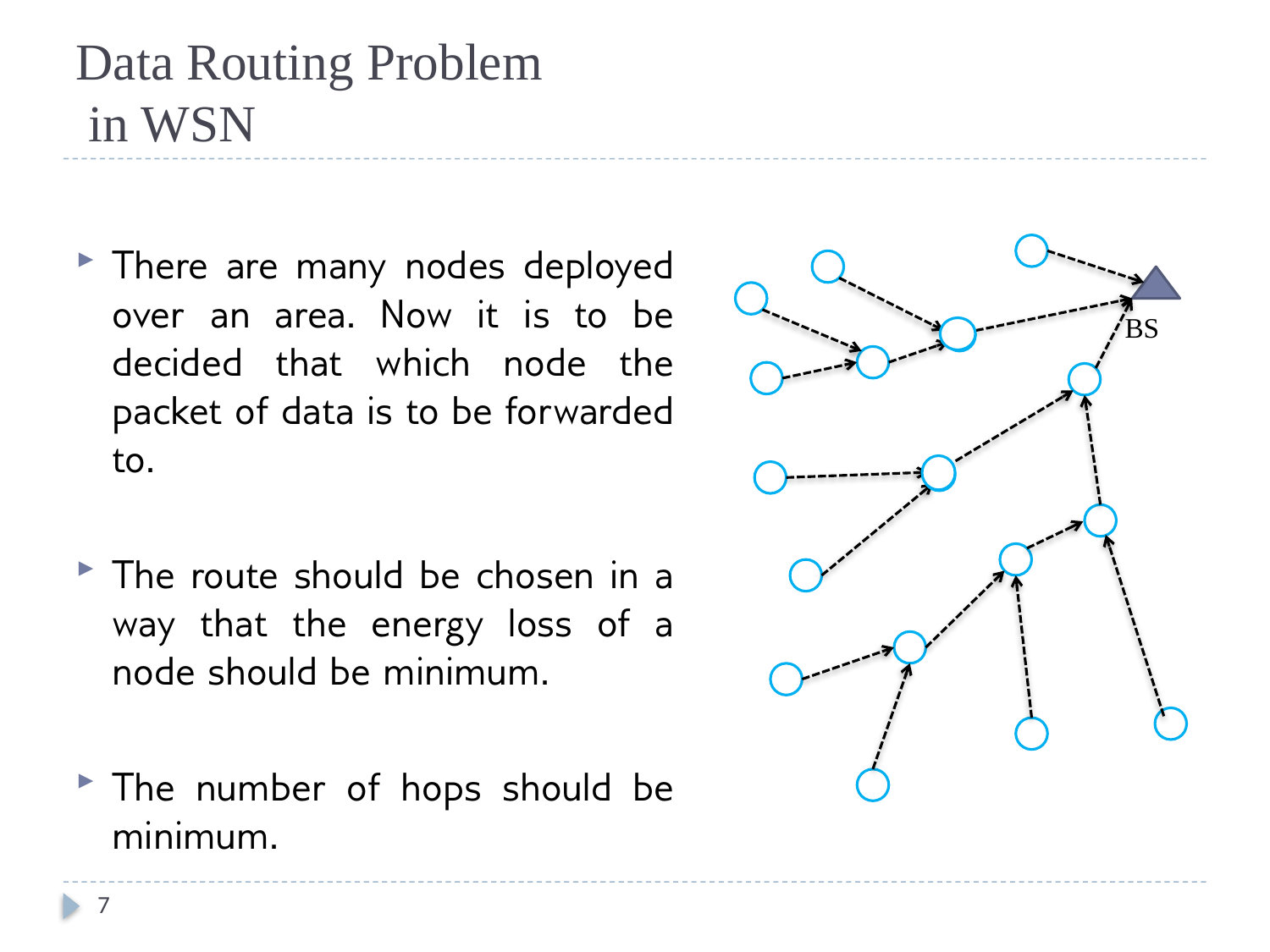

# Data Routing Problem in WSN
There are many nodes deployed over an area. Now it is to be decided that which node the packet of data is to be forwarded to.

The route should be chosen in a way that the energy loss of a node should be minimum.

The number of hops should be minimum.

BS

7